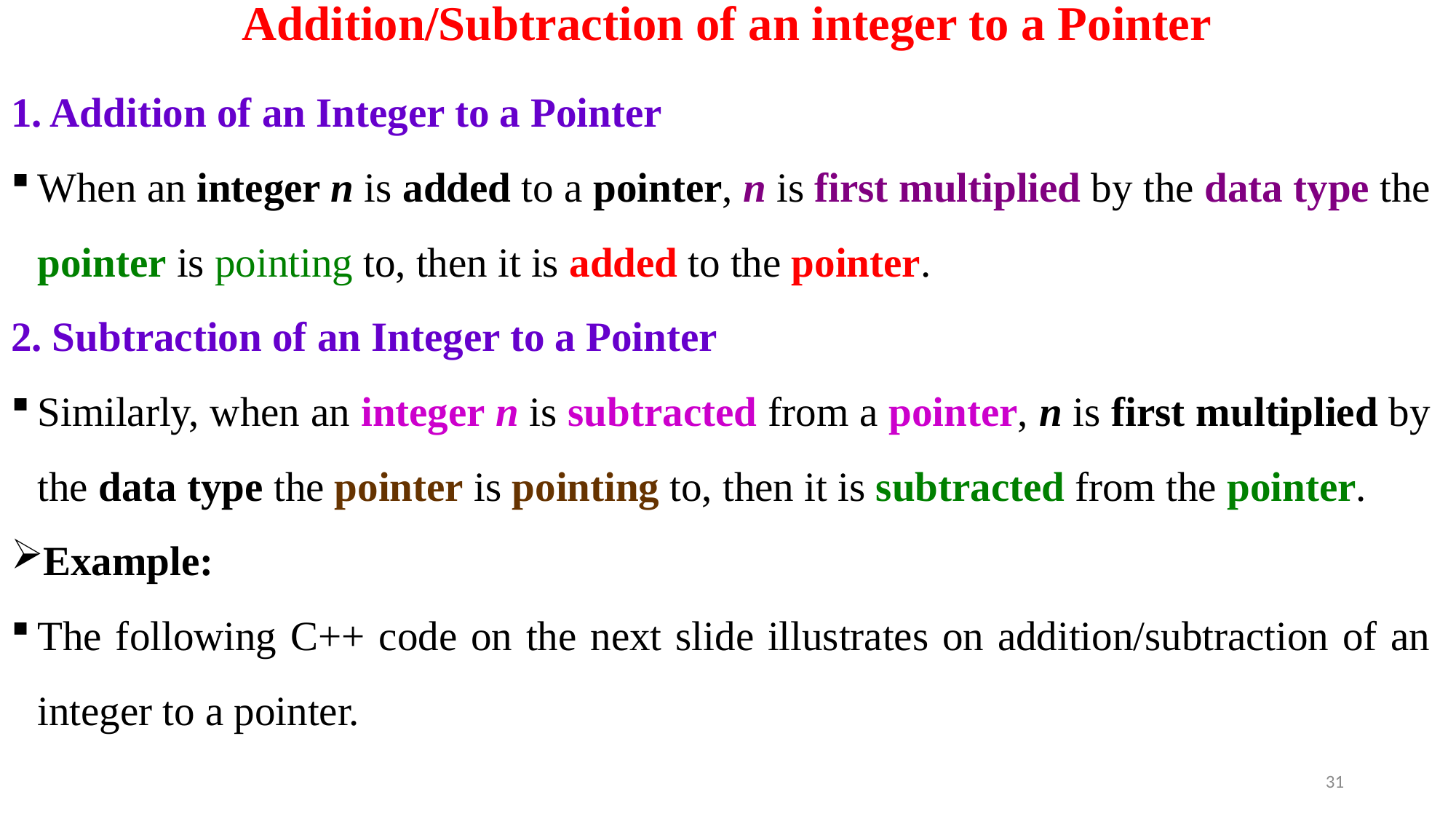

# Addition/Subtraction of an integer to a Pointer
1. Addition of an Integer to a Pointer
When an integer n is added to a pointer, n is first multiplied by the data type the pointer is pointing to, then it is added to the pointer.
2. Subtraction of an Integer to a Pointer
Similarly, when an integer n is subtracted from a pointer, n is first multiplied by the data type the pointer is pointing to, then it is subtracted from the pointer.
Example:
The following C++ code on the next slide illustrates on addition/subtraction of an integer to a pointer.

31